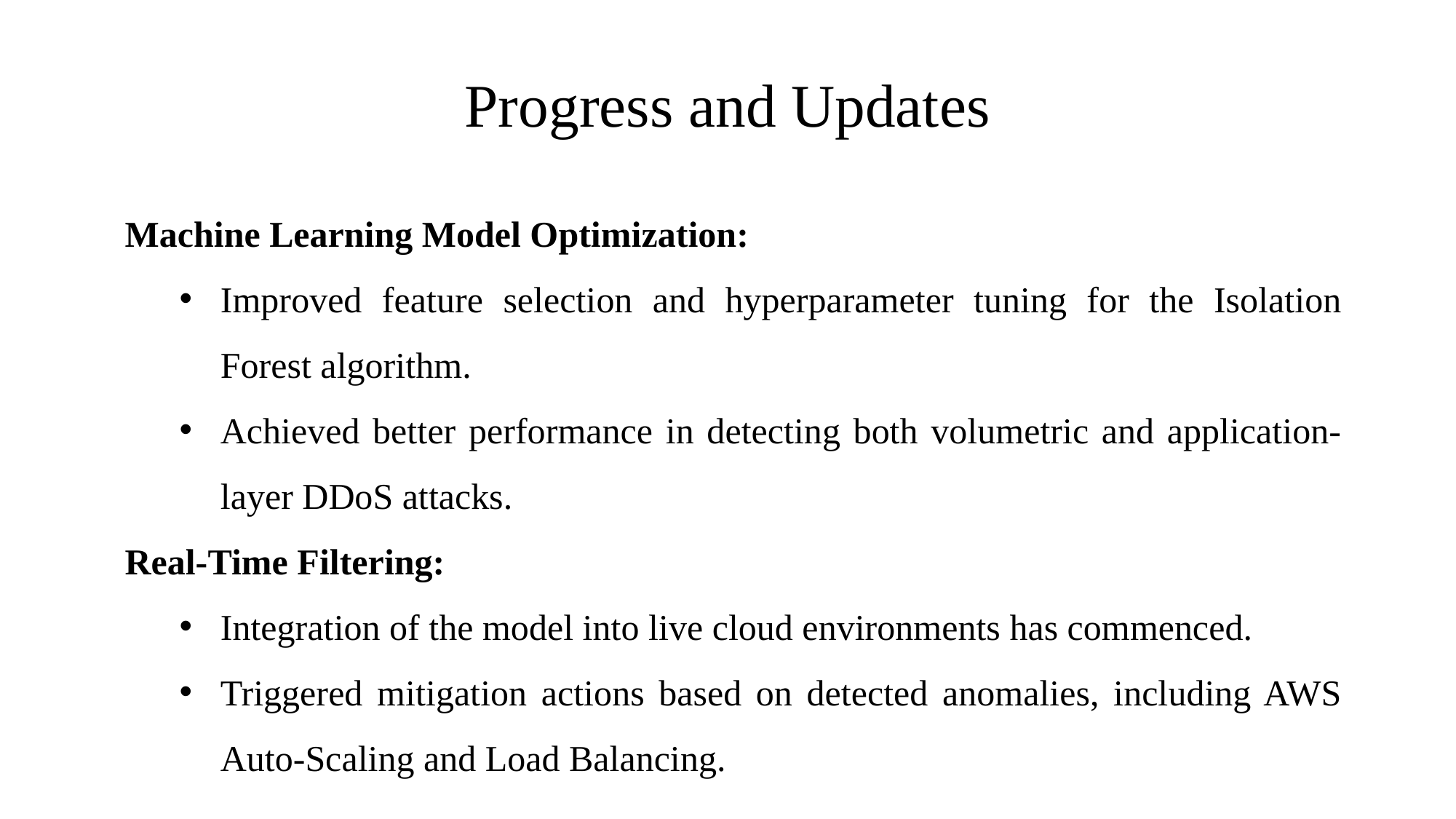

# Progress and Updates
Machine Learning Model Optimization:
Improved feature selection and hyperparameter tuning for the Isolation Forest algorithm.
Achieved better performance in detecting both volumetric and application-layer DDoS attacks.
Real-Time Filtering:
Integration of the model into live cloud environments has commenced.
Triggered mitigation actions based on detected anomalies, including AWS Auto-Scaling and Load Balancing.